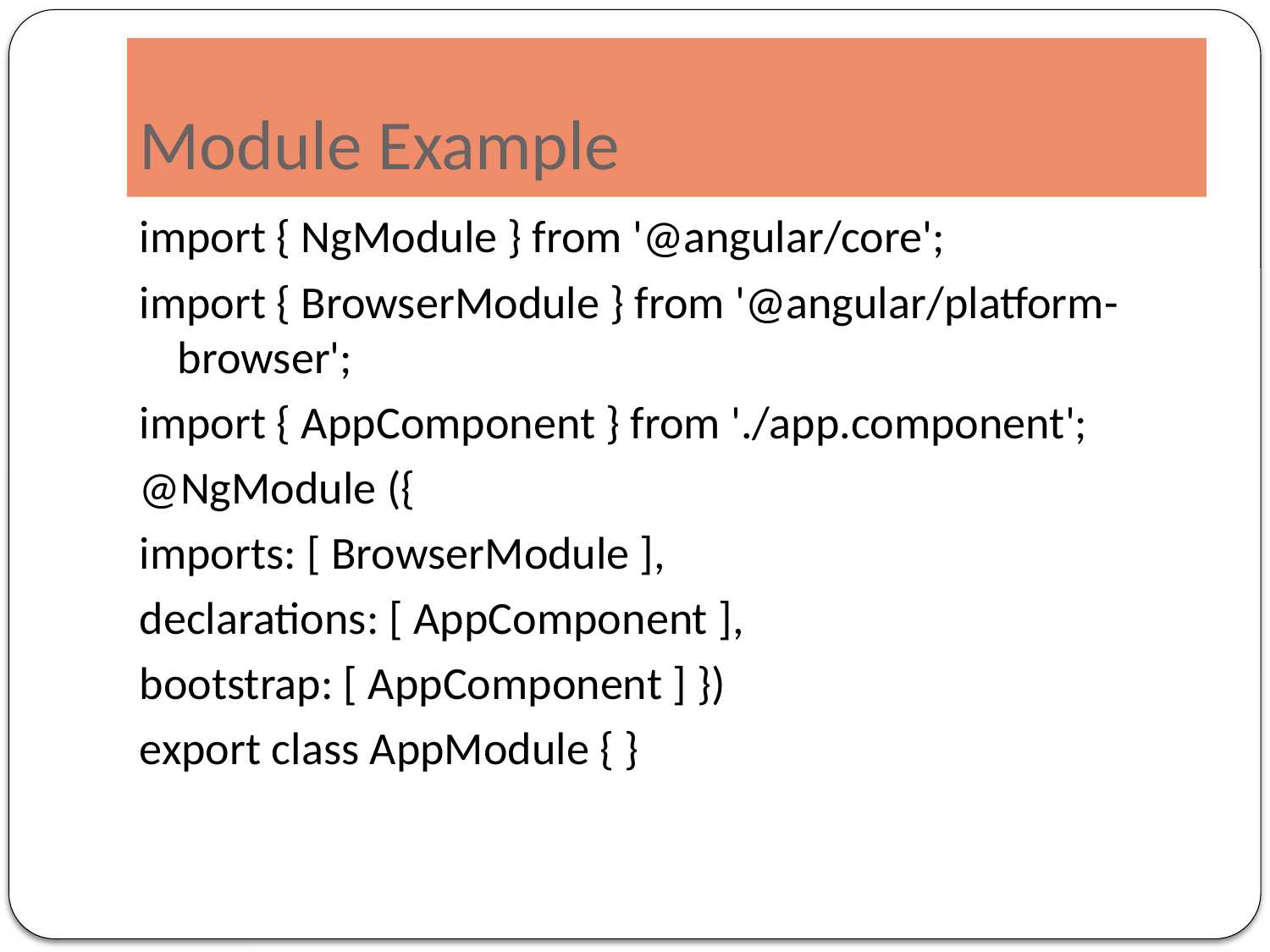

# Module Example
import { NgModule } from '@angular/core';
import { BrowserModule } from '@angular/platform-browser';
import { AppComponent } from './app.component';
@NgModule ({
imports: [ BrowserModule ],
declarations: [ AppComponent ],
bootstrap: [ AppComponent ] })
export class AppModule { }